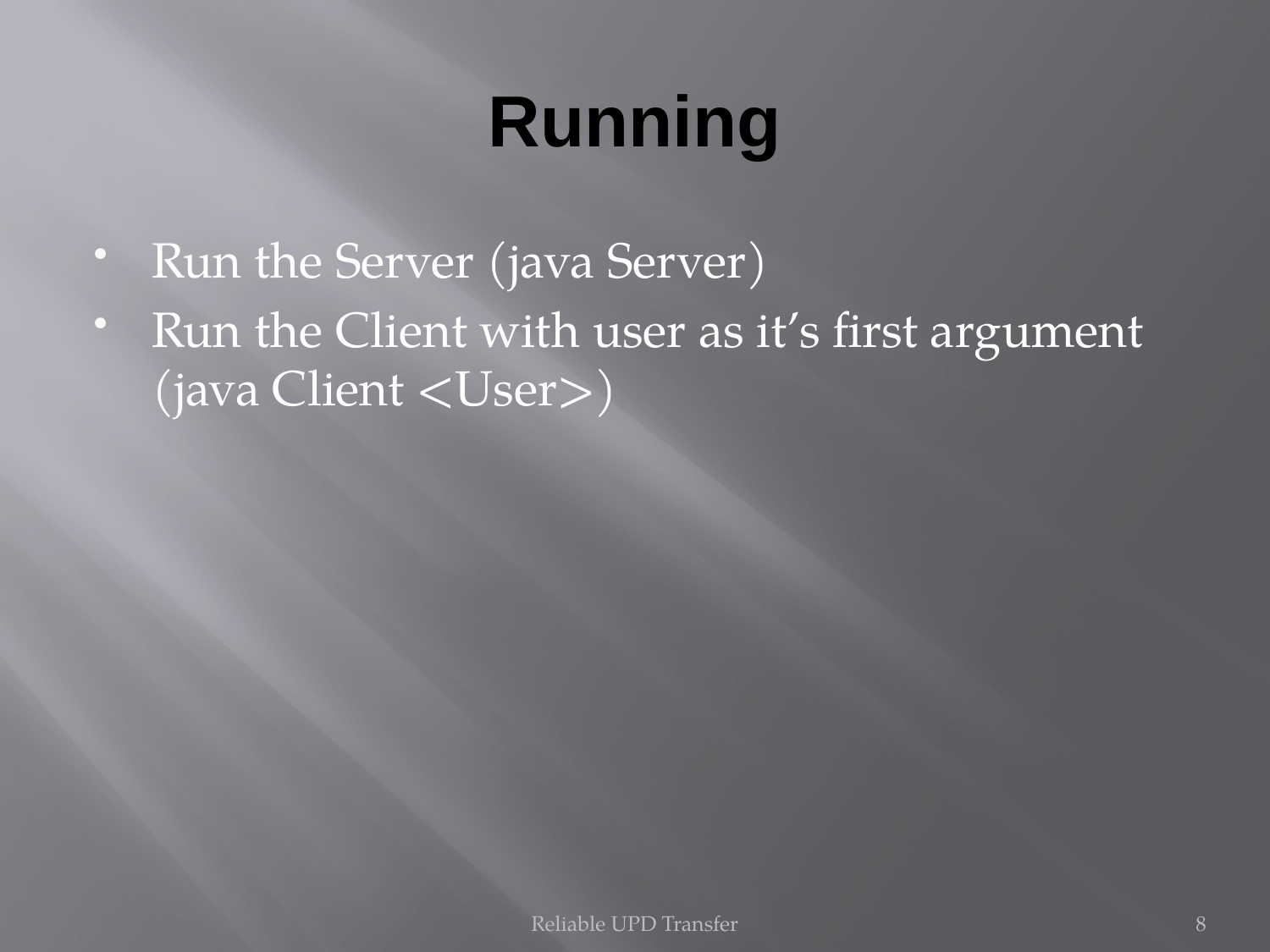

# Running
Run the Server (java Server)
Run the Client with user as it’s first argument (java Client <User>)
Reliable UPD Transfer
8